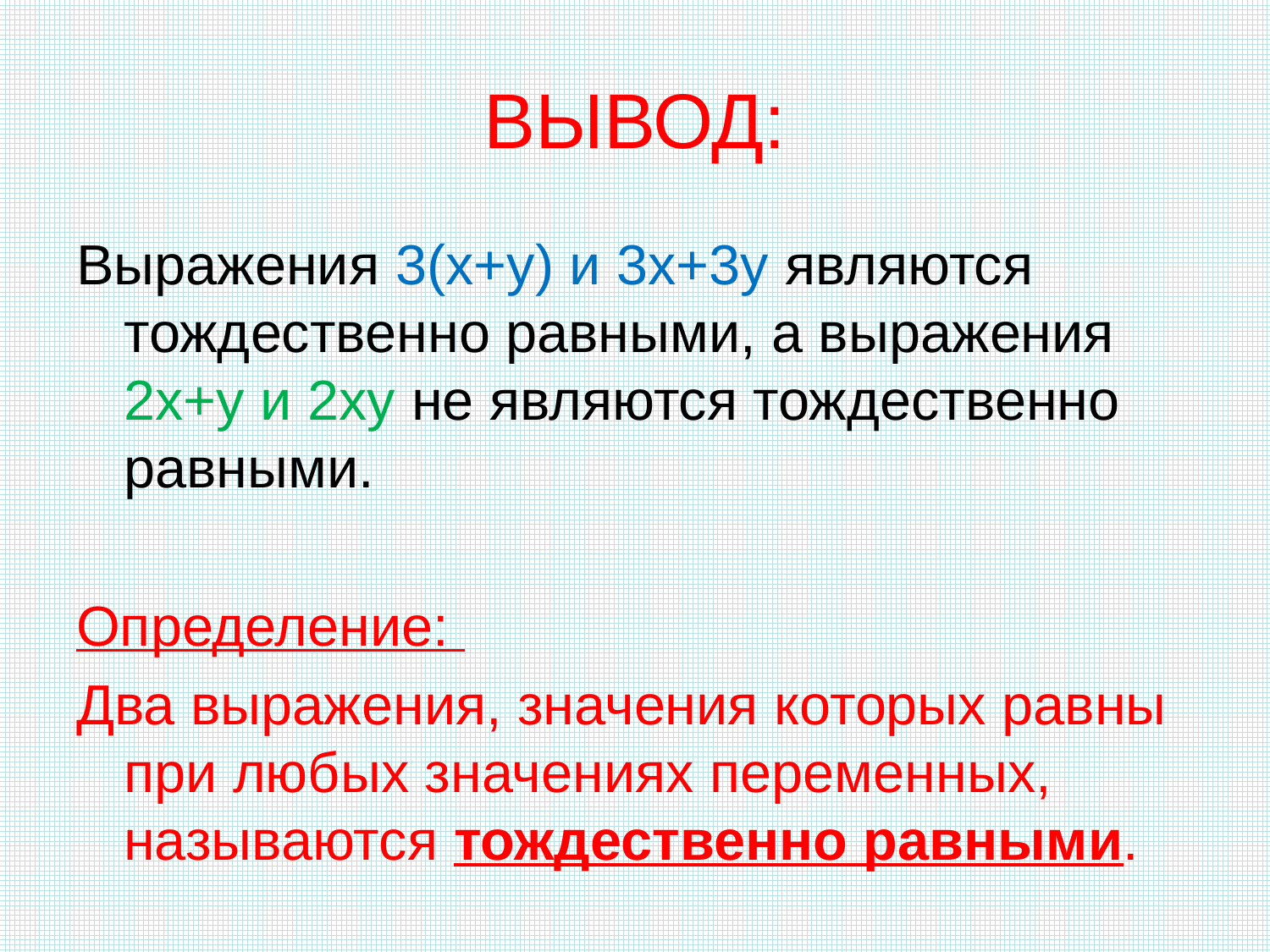

# ВЫВОД:
Выражения 3(х+у) и 3х+3у являются тождественно равными, а выражения 2х+у и 2ху не являются тождественно равными.

Определение:
Два выражения, значения которых равны при любых значениях переменных, называются тождественно равными.